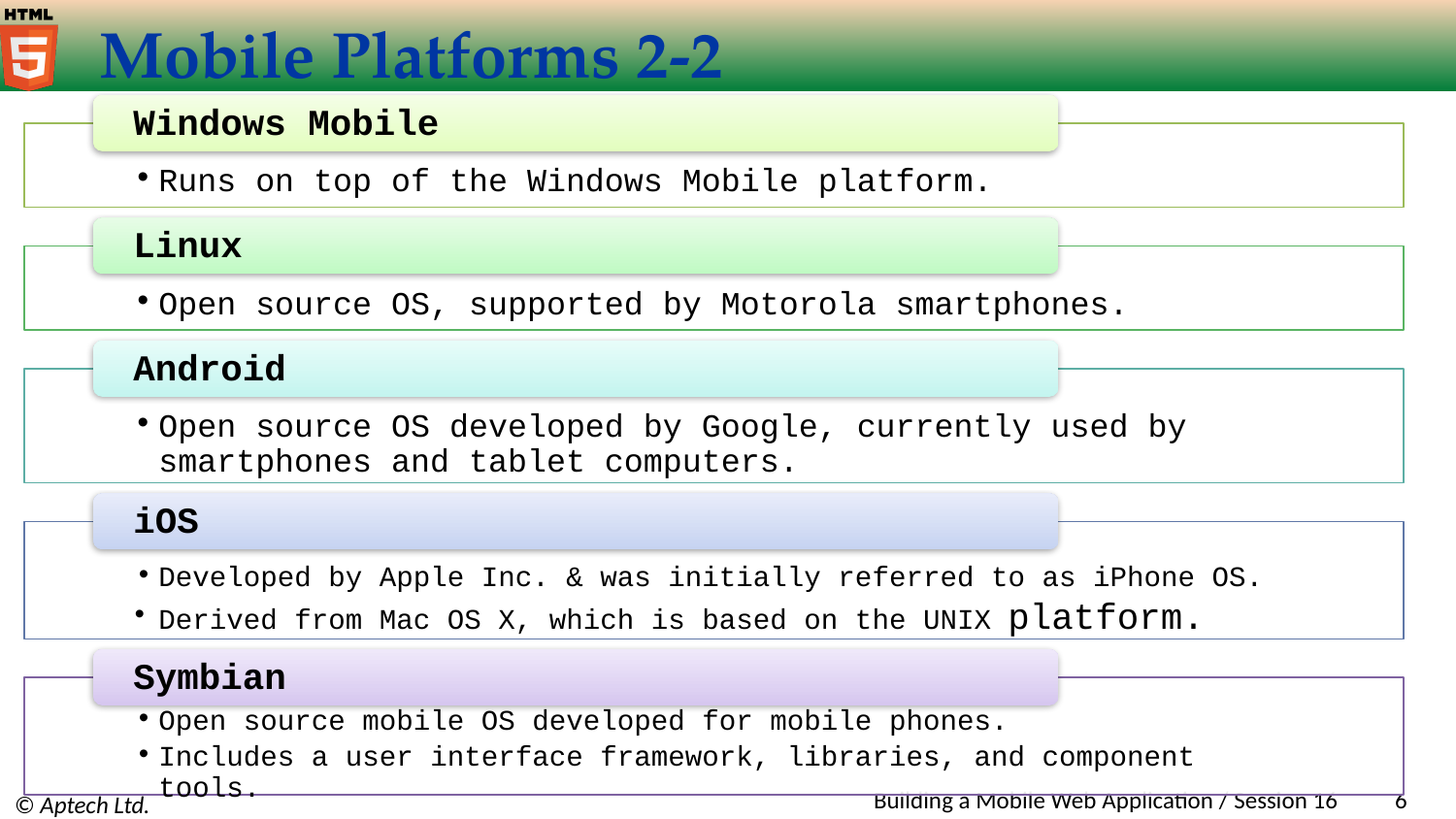

# Mobile Platforms 2-2

Windows Mobile
Runs on top of the Windows Mobile platform.

Linux
Open source OS, supported by Motorola smartphones.

Android
Open source OS developed by Google, currently used by smartphones and tablet computers.

iOS
Developed by Apple Inc. & was initially referred to as iPhone OS.
Derived from Mac OS X, which is based on the UNIX platform.

Symbian
Open source mobile OS developed for mobile phones.
Includes a user interface framework, libraries, and component tools.

Building a Mobile Web Application / Session 16
6